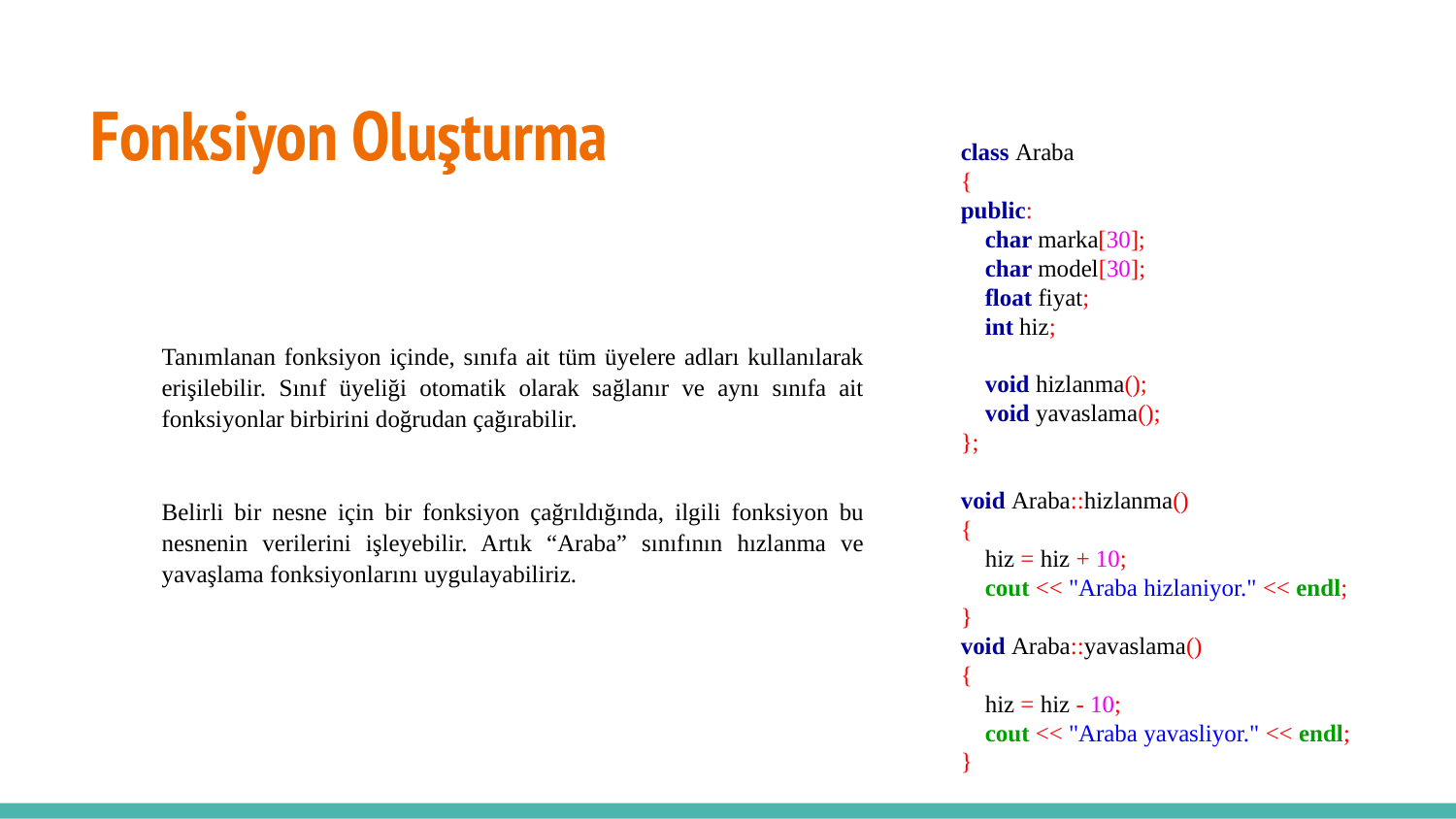

# Fonksiyon Oluşturma
class Araba
{
public:
    char marka[30];
    char model[30];
    float fiyat;
    int hiz;

    void hizlanma();
    void yavaslama();
};

void Araba::hizlanma()
{
    hiz = hiz + 10;
    cout << "Araba hizlaniyor." << endl;
}
void Araba::yavaslama()
{
    hiz = hiz - 10;
    cout << "Araba yavasliyor." << endl;
}

Tanımlanan fonksiyon içinde, sınıfa ait tüm üyelere adları kullanılarak erişilebilir. Sınıf üyeliği otomatik olarak sağlanır ve aynı sınıfa ait fonksiyonlar birbirini doğrudan çağırabilir.

Belirli bir nesne için bir fonksiyon çağrıldığında, ilgili fonksiyon bu nesnenin verilerini işleyebilir. Artık “Araba” sınıfının hızlanma ve yavaşlama fonksiyonlarını uygulayabiliriz.